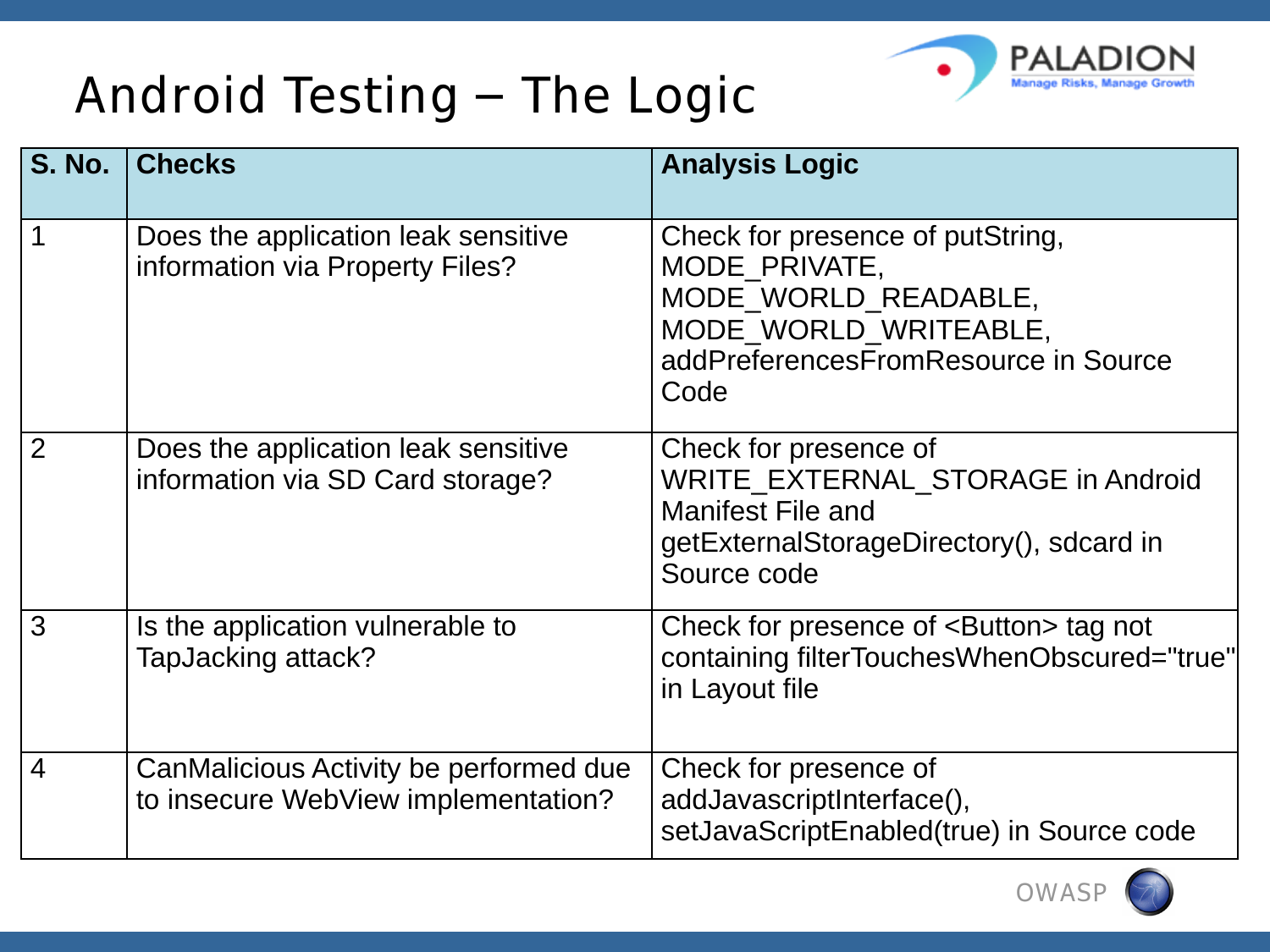

Android Testing – The Logic
| S. No. | Checks | Analysis Logic |
| --- | --- | --- |
| 1 | Does the application leak sensitive information via Property Files? | Check for presence of putString, MODE\_PRIVATE, MODE\_WORLD\_READABLE, MODE\_WORLD\_WRITEABLE, addPreferencesFromResource in Source Code |
| 2 | Does the application leak sensitive information via SD Card storage? | Check for presence of WRITE\_EXTERNAL\_STORAGE in Android Manifest File and getExternalStorageDirectory(), sdcard in Source code |
| 3 | Is the application vulnerable to TapJacking attack? | Check for presence of <Button> tag not containing filterTouchesWhenObscured="true" in Layout file |
| 4 | CanMalicious Activity be performed due to insecure WebView implementation? | Check for presence of addJavascriptInterface(), setJavaScriptEnabled(true) in Source code |